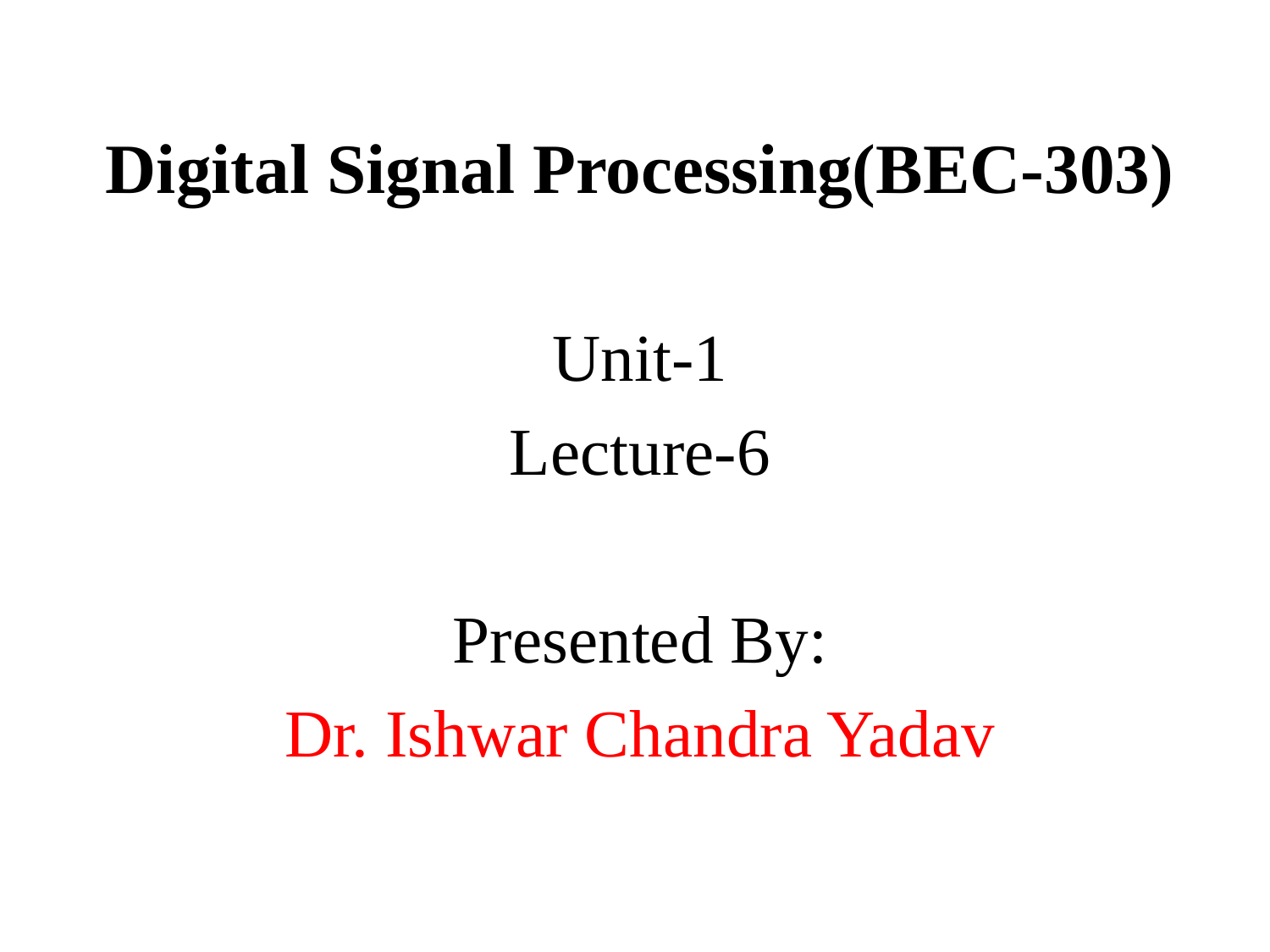

Digital Signal Processing(BEC-303)

Unit-1
Lecture-6

Presented By:
Dr. Ishwar Chandra Yadav